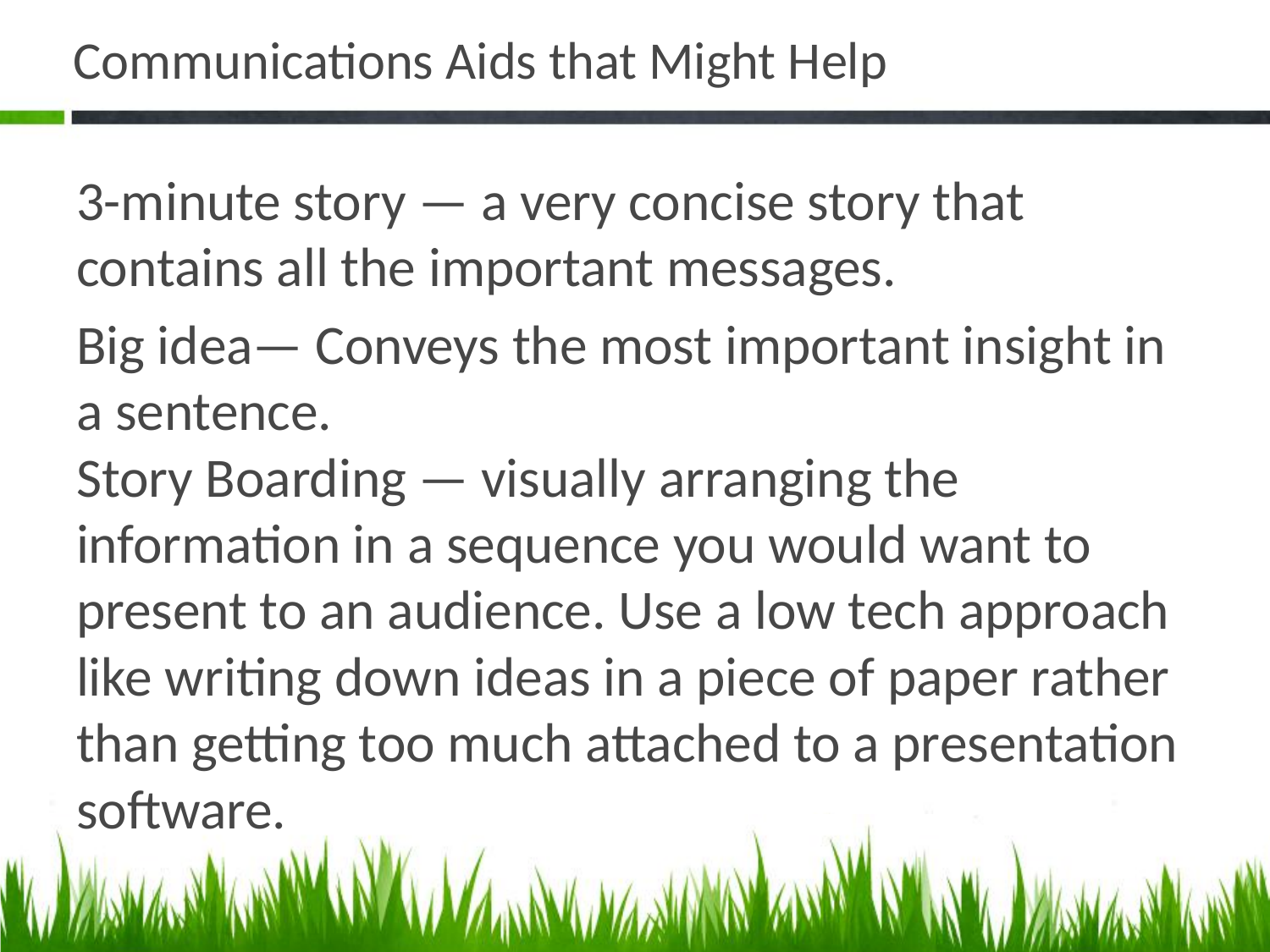

# Communications Aids that Might Help
3-minute story — a very concise story that contains all the important messages.
Big idea— Conveys the most important insight in a sentence.
Story Boarding — visually arranging the information in a sequence you would want to present to an audience. Use a low tech approach like writing down ideas in a piece of paper rather than getting too much attached to a presentation software.